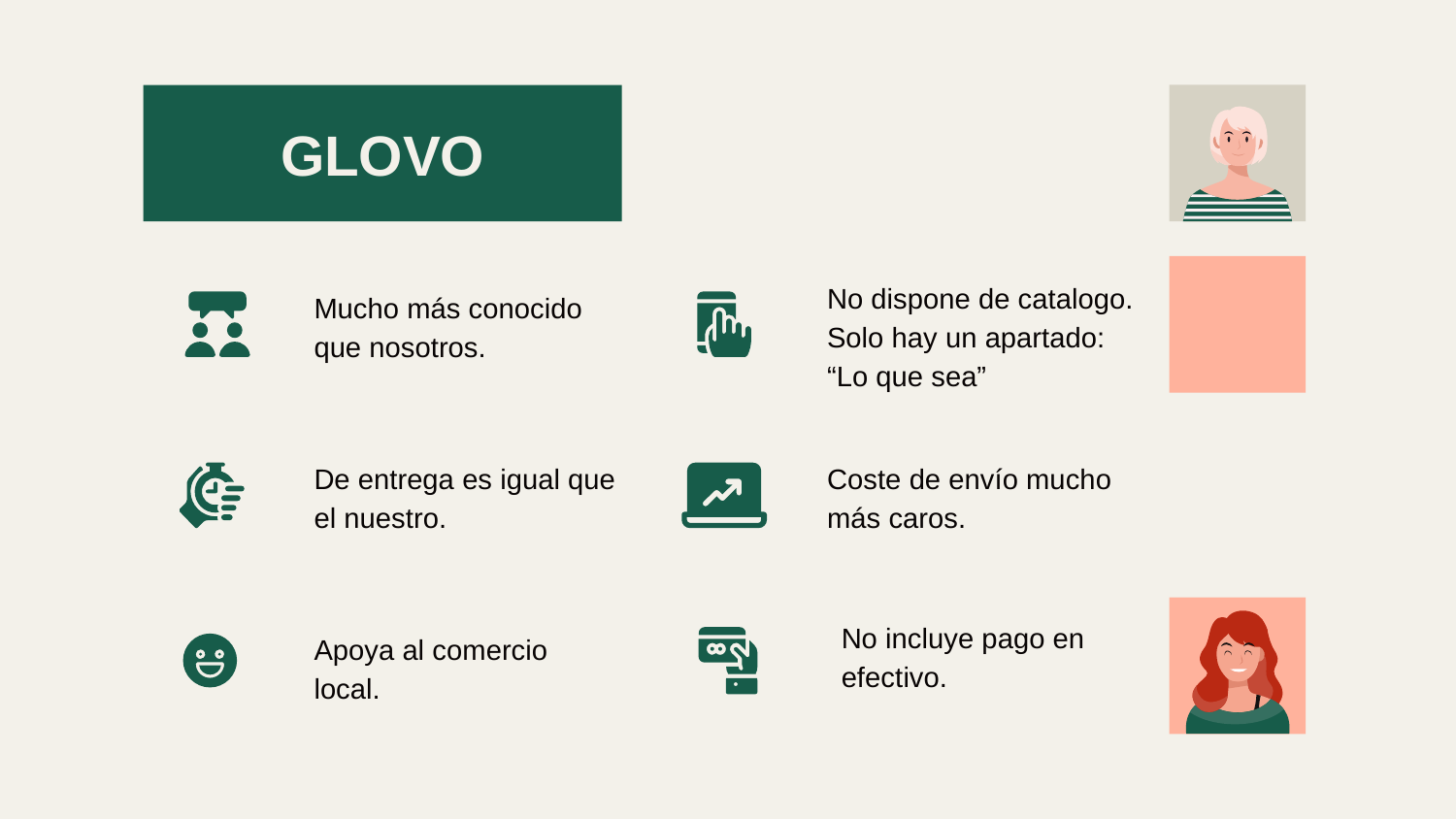

# GLOVO

Mucho más conocido que nosotros.

No dispone de catalogo. Solo hay un apartado: “Lo que sea”

Coste de envío mucho más caros.
De entrega es igual que el nuestro.

Apoya al comercio local.

No incluye pago en efectivo.